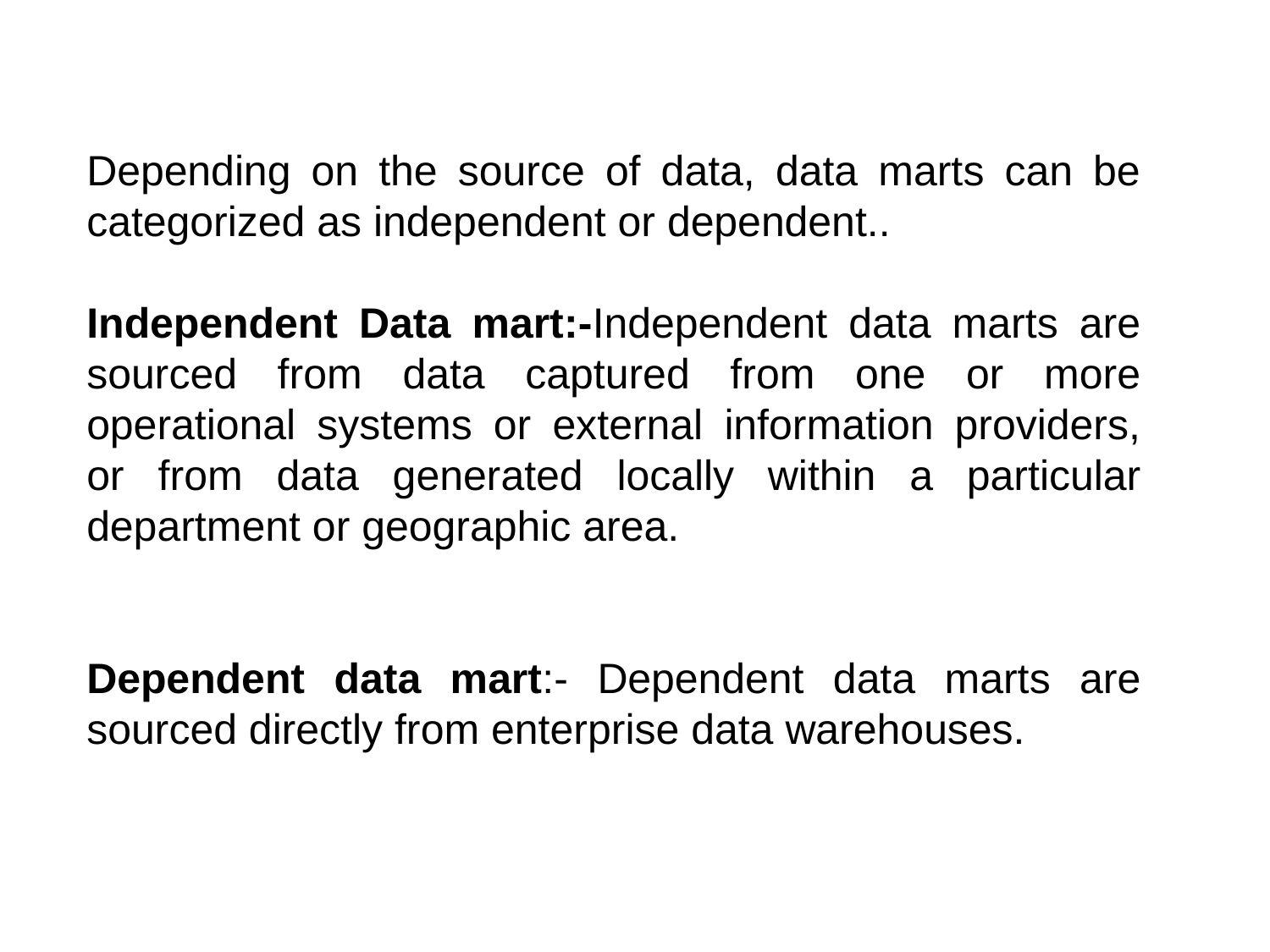

Depending on the source of data, data marts can be categorized as independent or dependent..

Independent Data mart:-Independent data marts are sourced from data captured from one or more operational systems or external information providers, or from data generated locally within a particular department or geographic area.

Dependent data mart:- Dependent data marts are sourced directly from enterprise data warehouses.